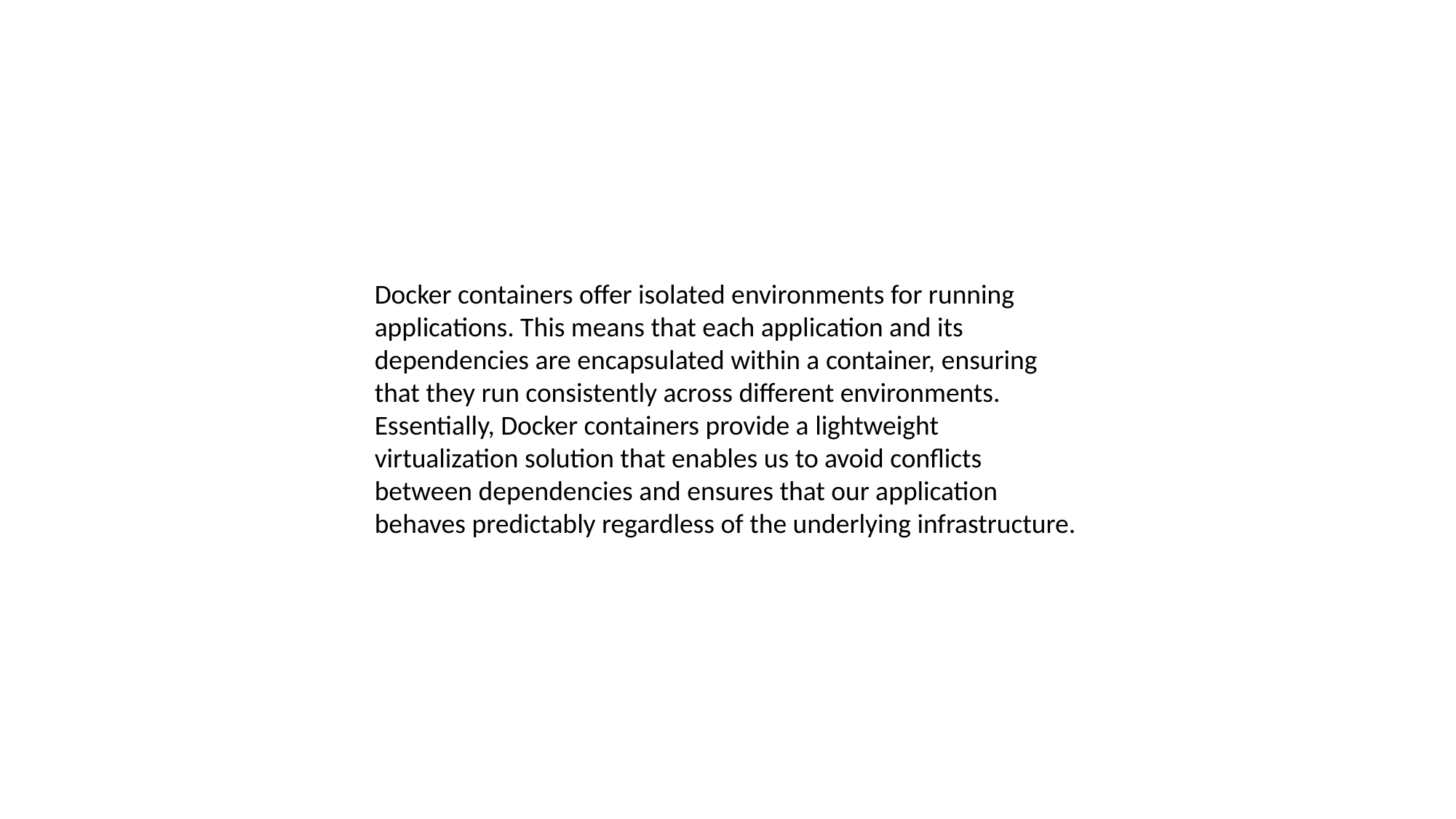

Docker containers offer isolated environments for running applications. This means that each application and its dependencies are encapsulated within a container, ensuring that they run consistently across different environments. Essentially, Docker containers provide a lightweight virtualization solution that enables us to avoid conflicts between dependencies and ensures that our application behaves predictably regardless of the underlying infrastructure.